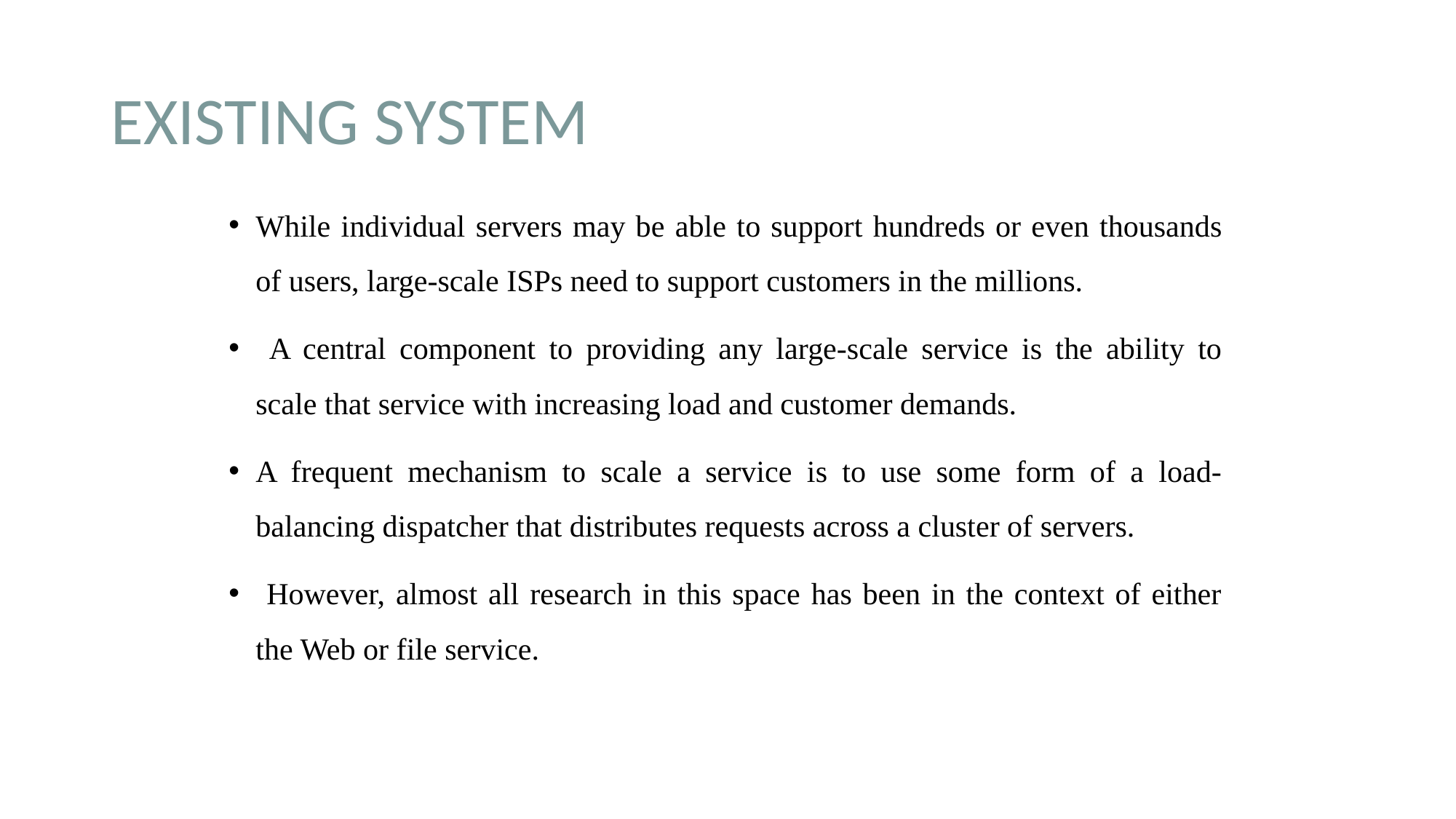

# EXISTING SYSTEM
While individual servers may be able to support hundreds or even thousands of users, large-scale ISPs need to support customers in the millions.
 A central component to providing any large-scale service is the ability to scale that service with increasing load and customer demands.
A frequent mechanism to scale a service is to use some form of a load-balancing dispatcher that distributes requests across a cluster of servers.
 However, almost all research in this space has been in the context of either the Web or file service.